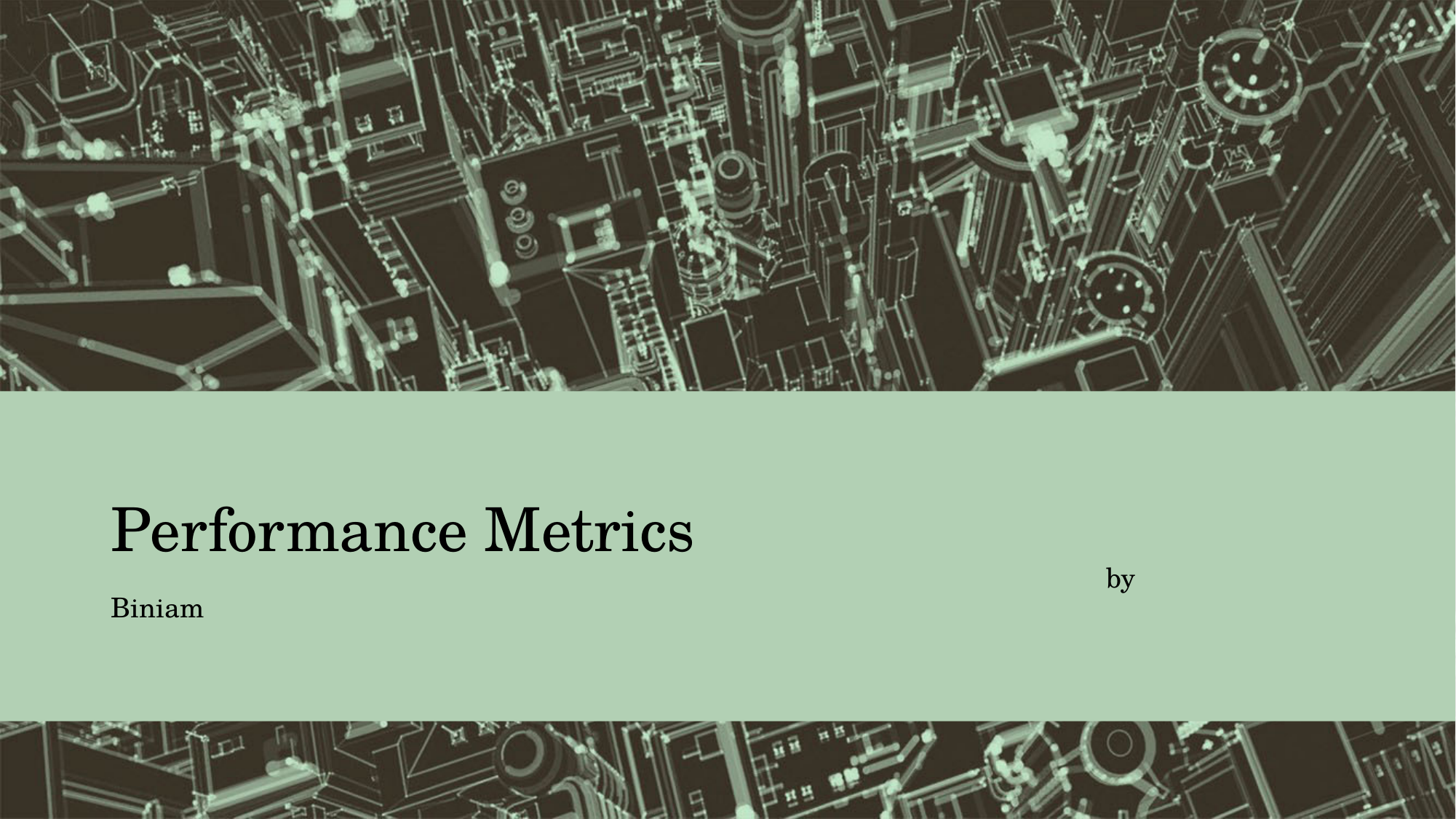

# Performance Metrics                                                                                                                        by Biniam